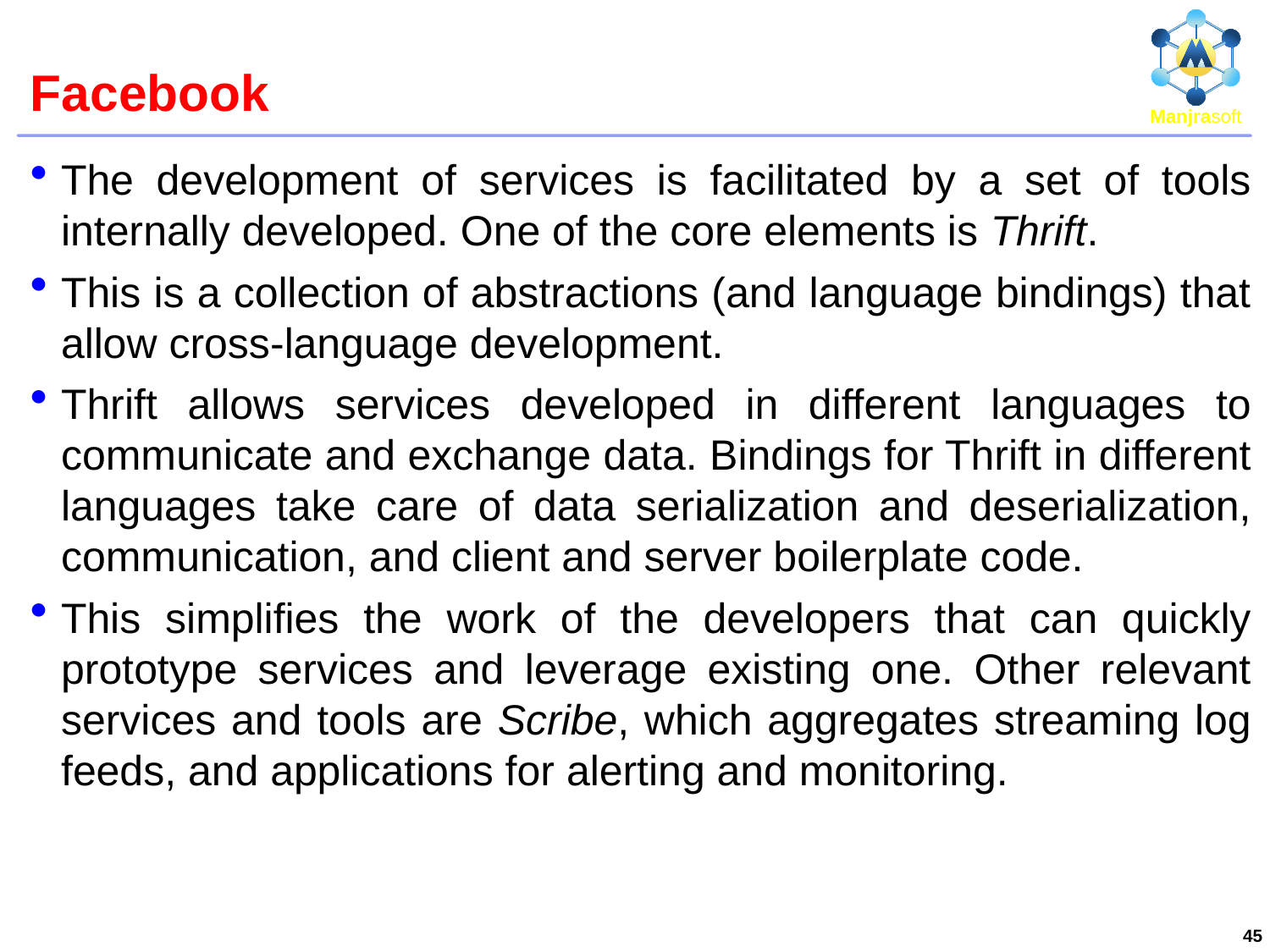

# Facebook
The development of services is facilitated by a set of tools internally developed. One of the core elements is Thrift.
This is a collection of abstractions (and language bindings) that allow cross-language development.
Thrift allows services developed in different languages to communicate and exchange data. Bindings for Thrift in different languages take care of data serialization and deserialization, communication, and client and server boilerplate code.
This simplifies the work of the developers that can quickly prototype services and leverage existing one. Other relevant services and tools are Scribe, which aggregates streaming log feeds, and applications for alerting and monitoring.
45